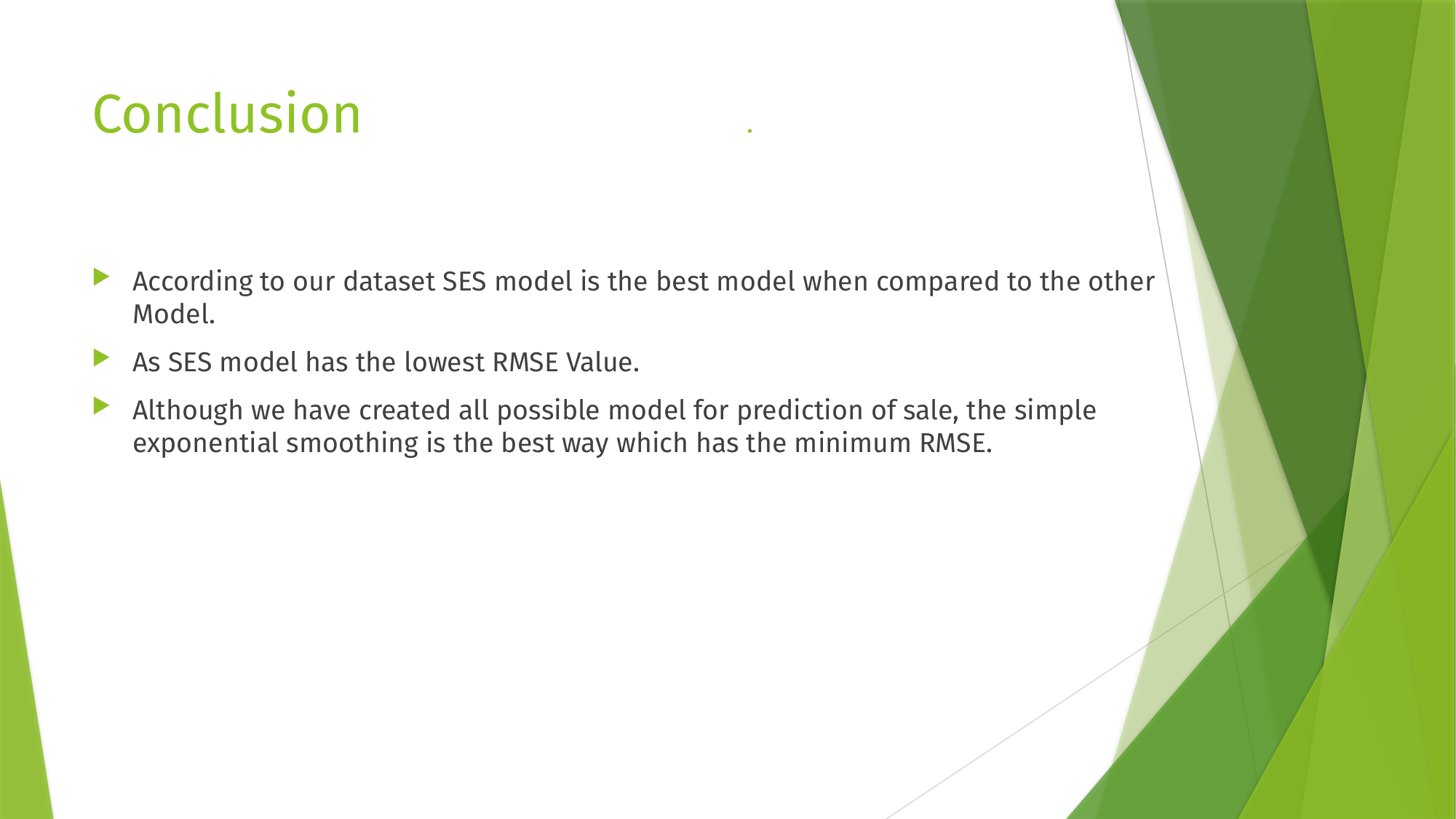

# Conclusion				.
According to our dataset SES model is the best model when compared to the other Model.
As SES model has the lowest RMSE Value.
Although we have created all possible model for prediction of sale, the simple exponential smoothing is the best way which has the minimum RMSE.